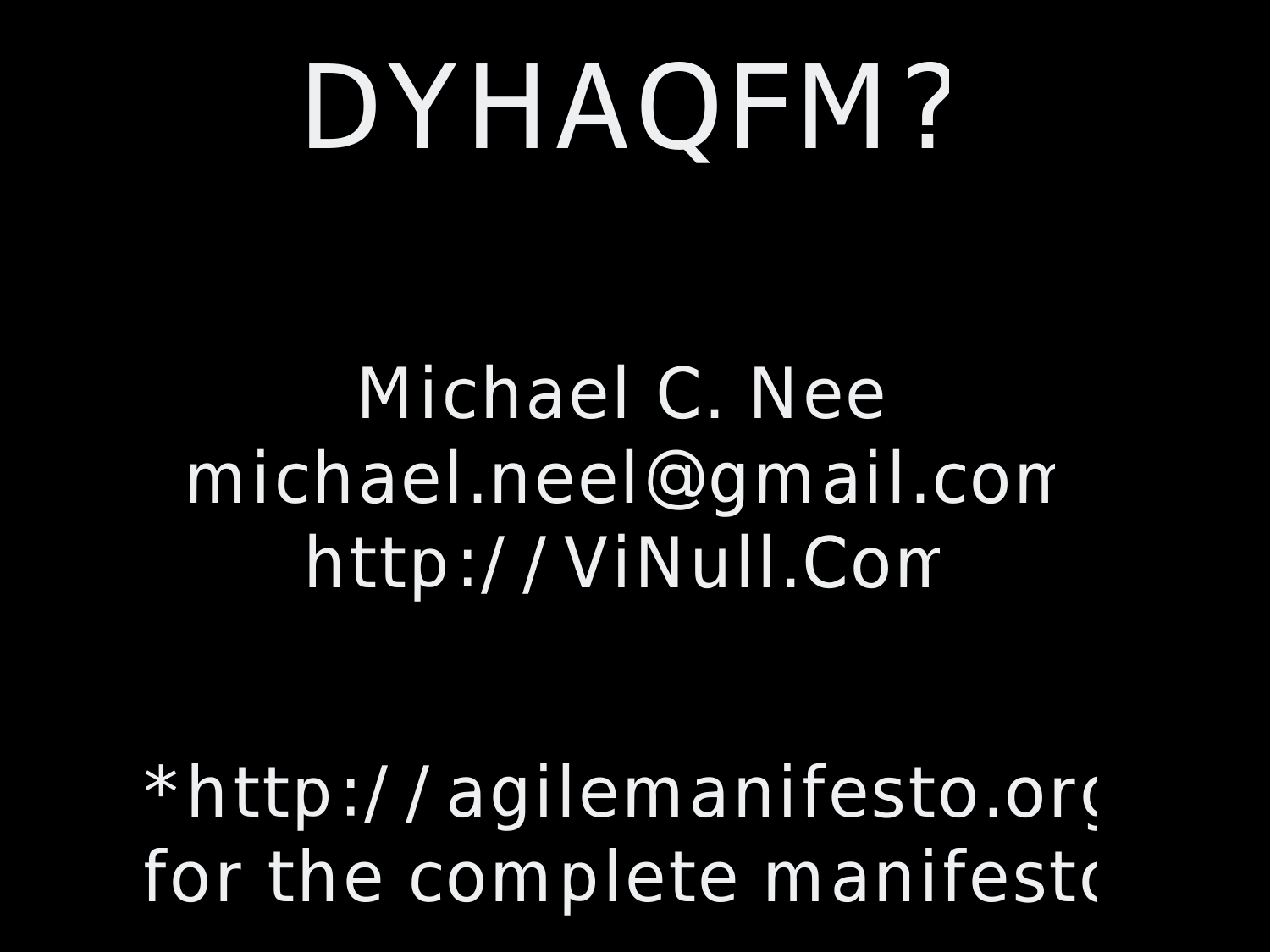

DYHAQFM?
Michael C. Neel
michael.neel@gmail.com
http://ViNull.Com
*http://agilemanifesto.org
for the complete manifesto